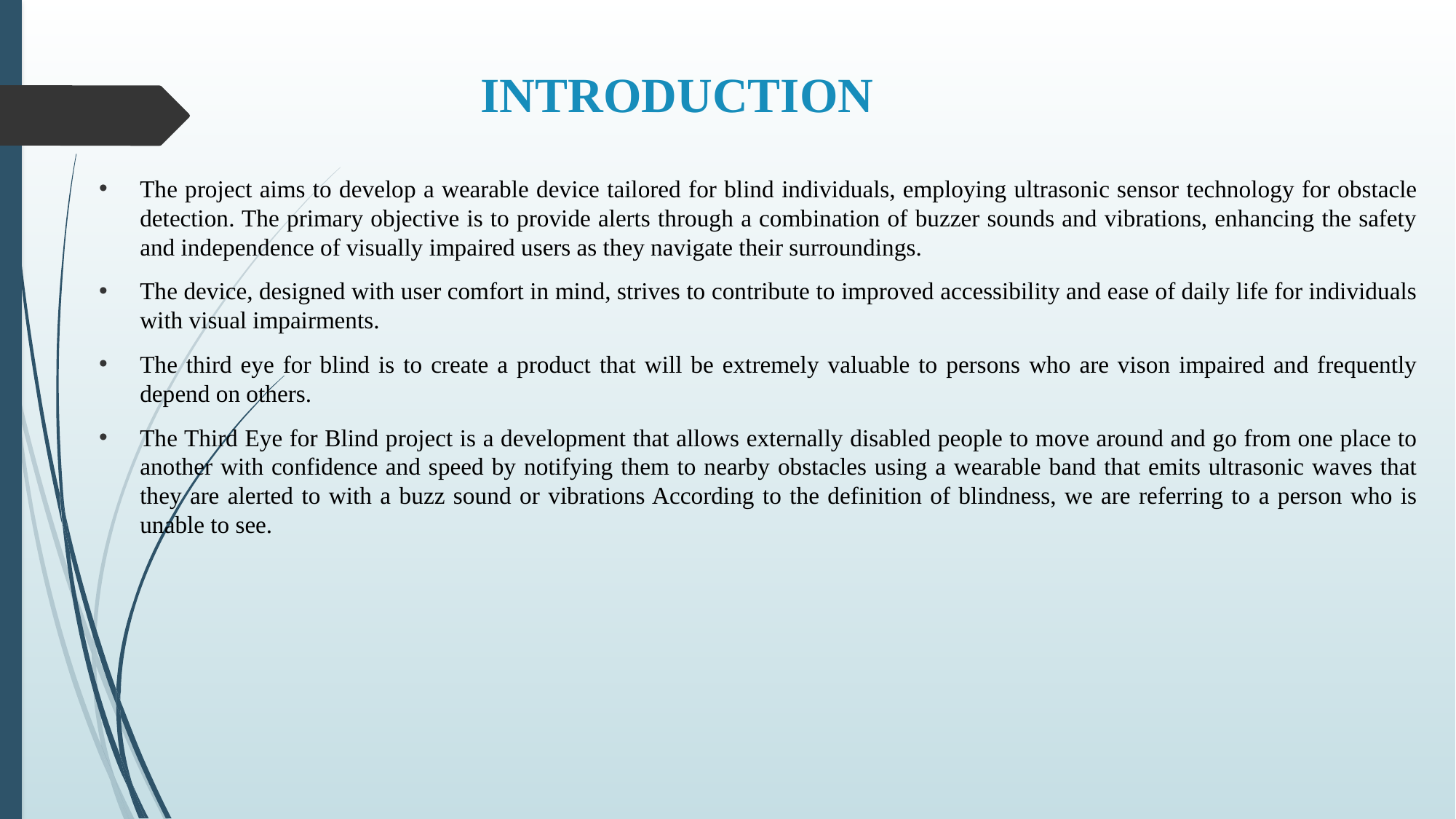

# INTRODUCTION
The project aims to develop a wearable device tailored for blind individuals, employing ultrasonic sensor technology for obstacle detection. The primary objective is to provide alerts through a combination of buzzer sounds and vibrations, enhancing the safety and independence of visually impaired users as they navigate their surroundings.
The device, designed with user comfort in mind, strives to contribute to improved accessibility and ease of daily life for individuals with visual impairments.
The third eye for blind is to create a product that will be extremely valuable to persons who are vison impaired and frequently depend on others.
The Third Eye for Blind project is a development that allows externally disabled people to move around and go from one place to another with confidence and speed by notifying them to nearby obstacles using a wearable band that emits ultrasonic waves that they are alerted to with a buzz sound or vibrations According to the definition of blindness, we are referring to a person who is unable to see.